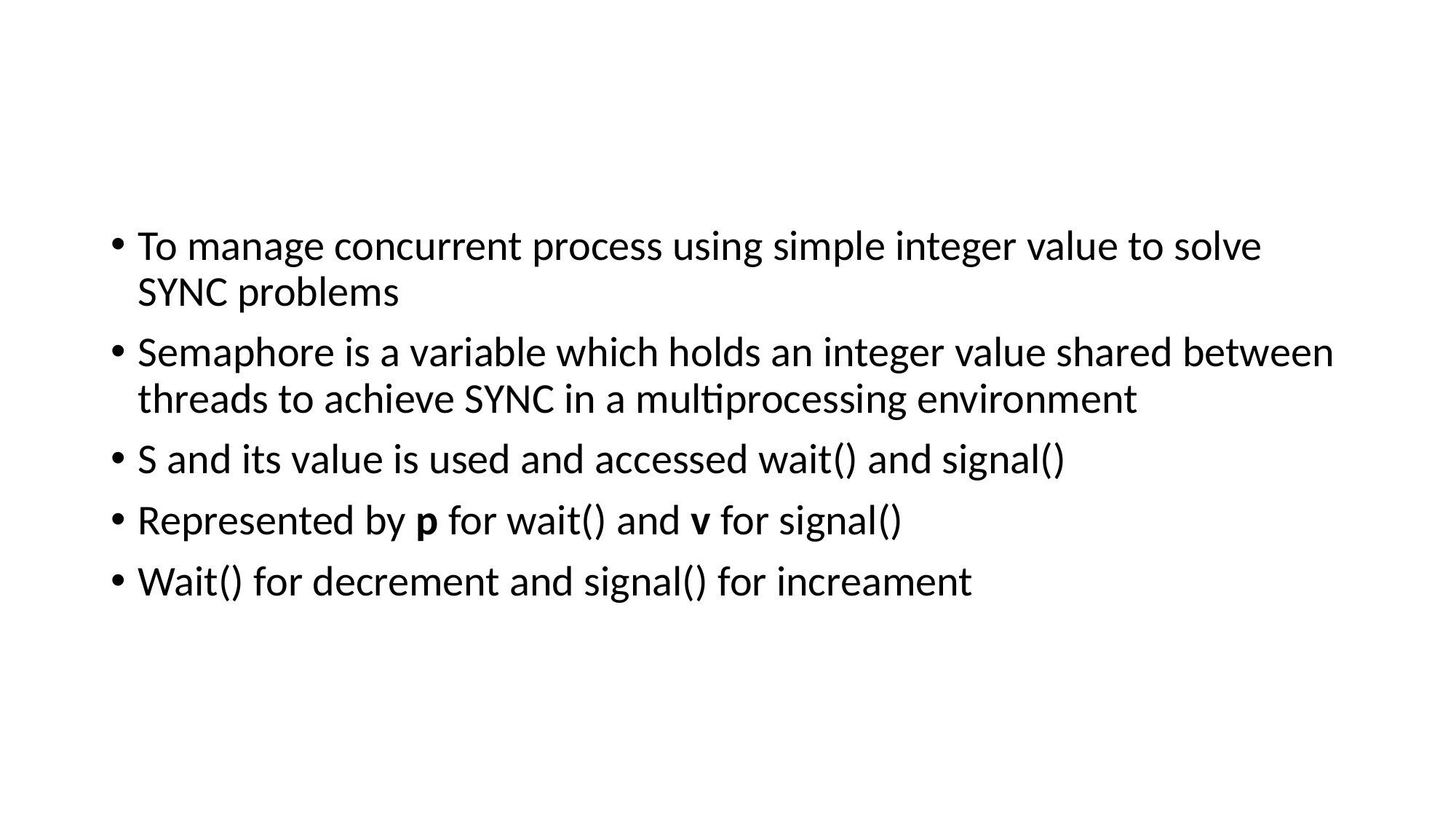

#
To manage concurrent process using simple integer value to solve SYNC problems
Semaphore is a variable which holds an integer value shared between threads to achieve SYNC in a multiprocessing environment
S and its value is used and accessed wait() and signal()
Represented by p for wait() and v for signal()
Wait() for decrement and signal() for increament